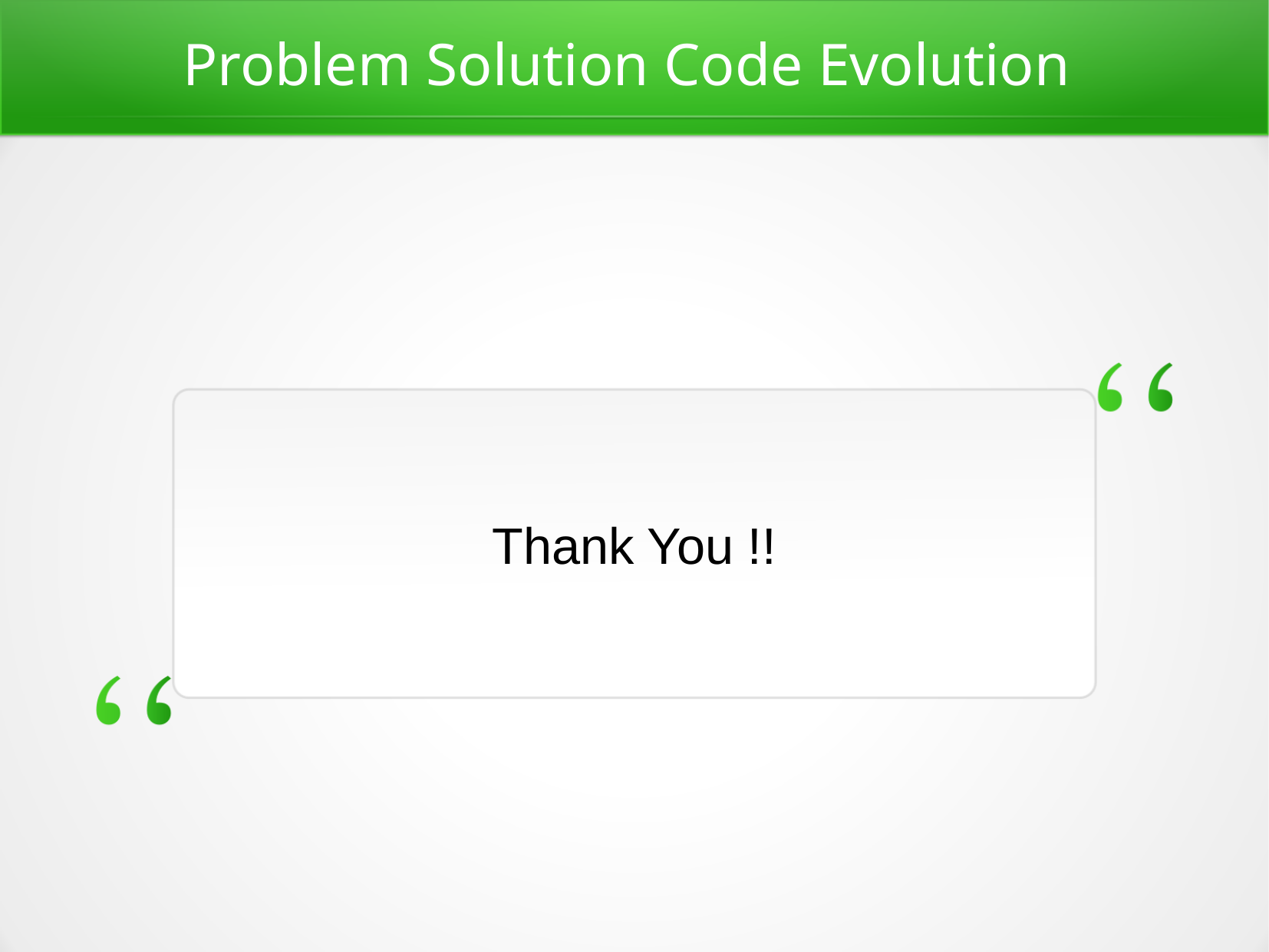

Problem Solution Code Evolution
Thank You !!